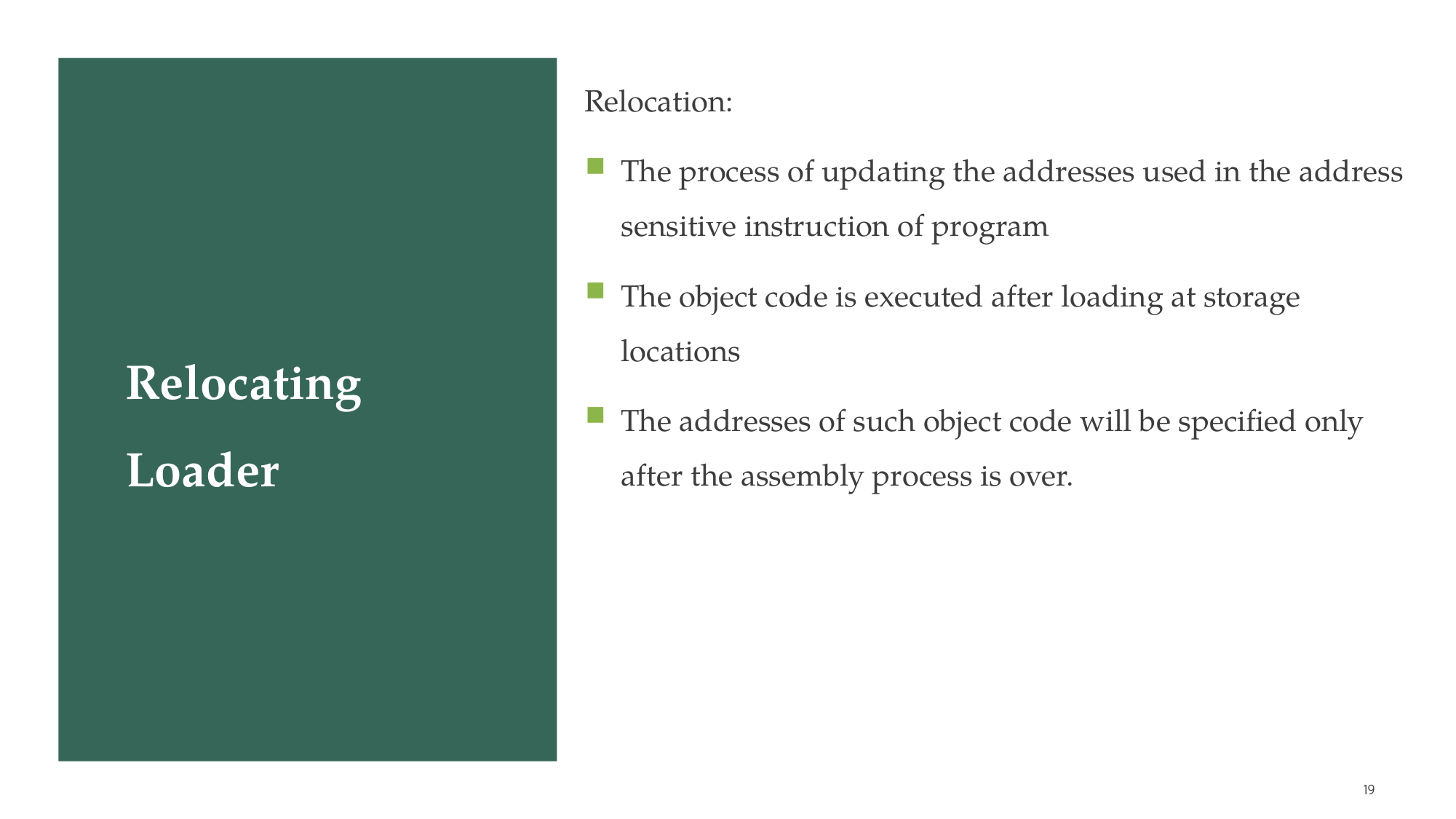

Relocation:
The process of updating the addresses used in the address sensitive instruction of program
The object code is executed after loading at storage locations
The addresses of such object code will be specified only after the assembly process is over.
# Relocating Loader
19